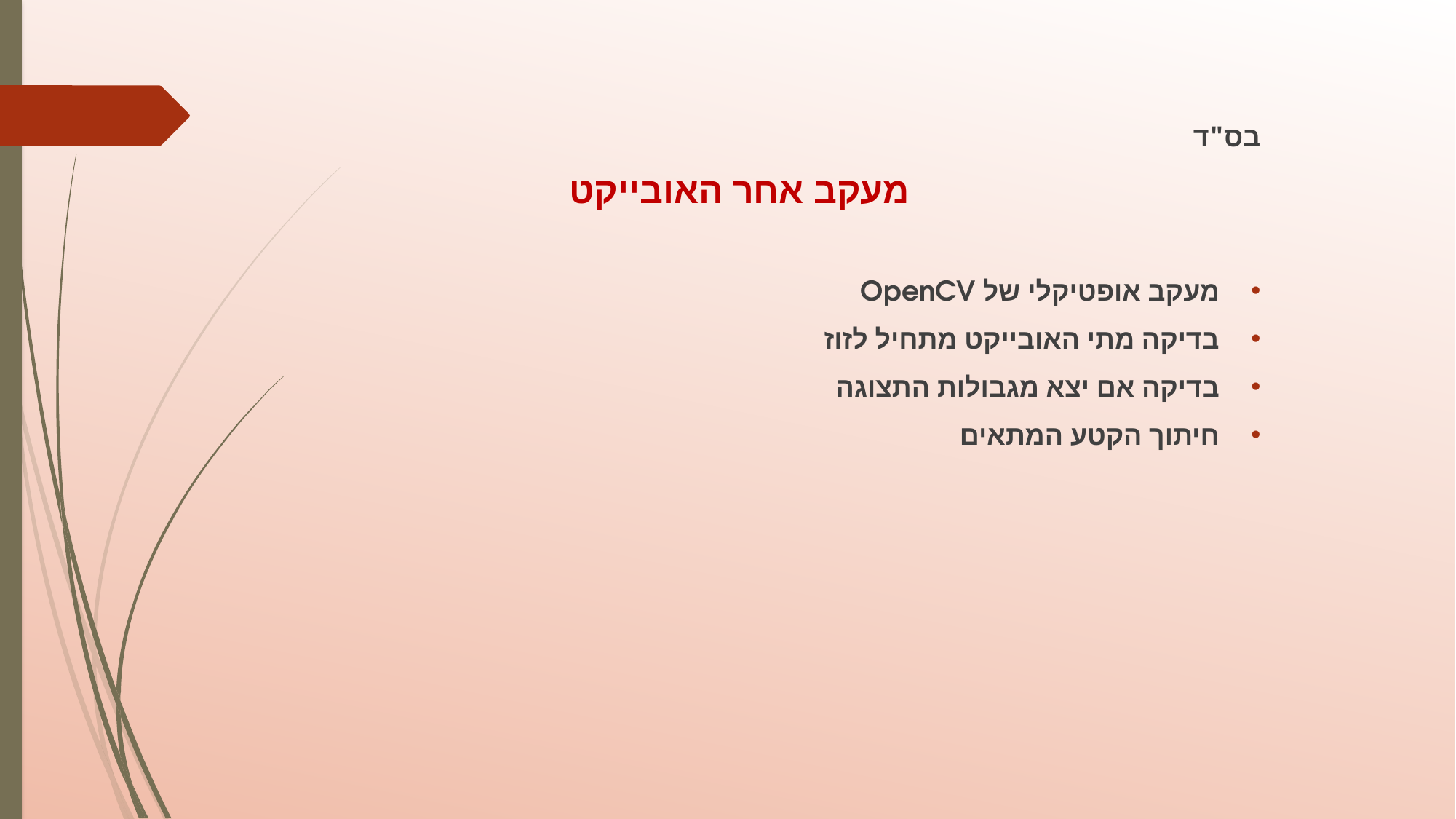

בס"ד
מעקב אחר האובייקט

מעקב אופטיקלי של OpenCV
בדיקה מתי האובייקט מתחיל לזוז
בדיקה אם יצא מגבולות התצוגה
חיתוך הקטע המתאים